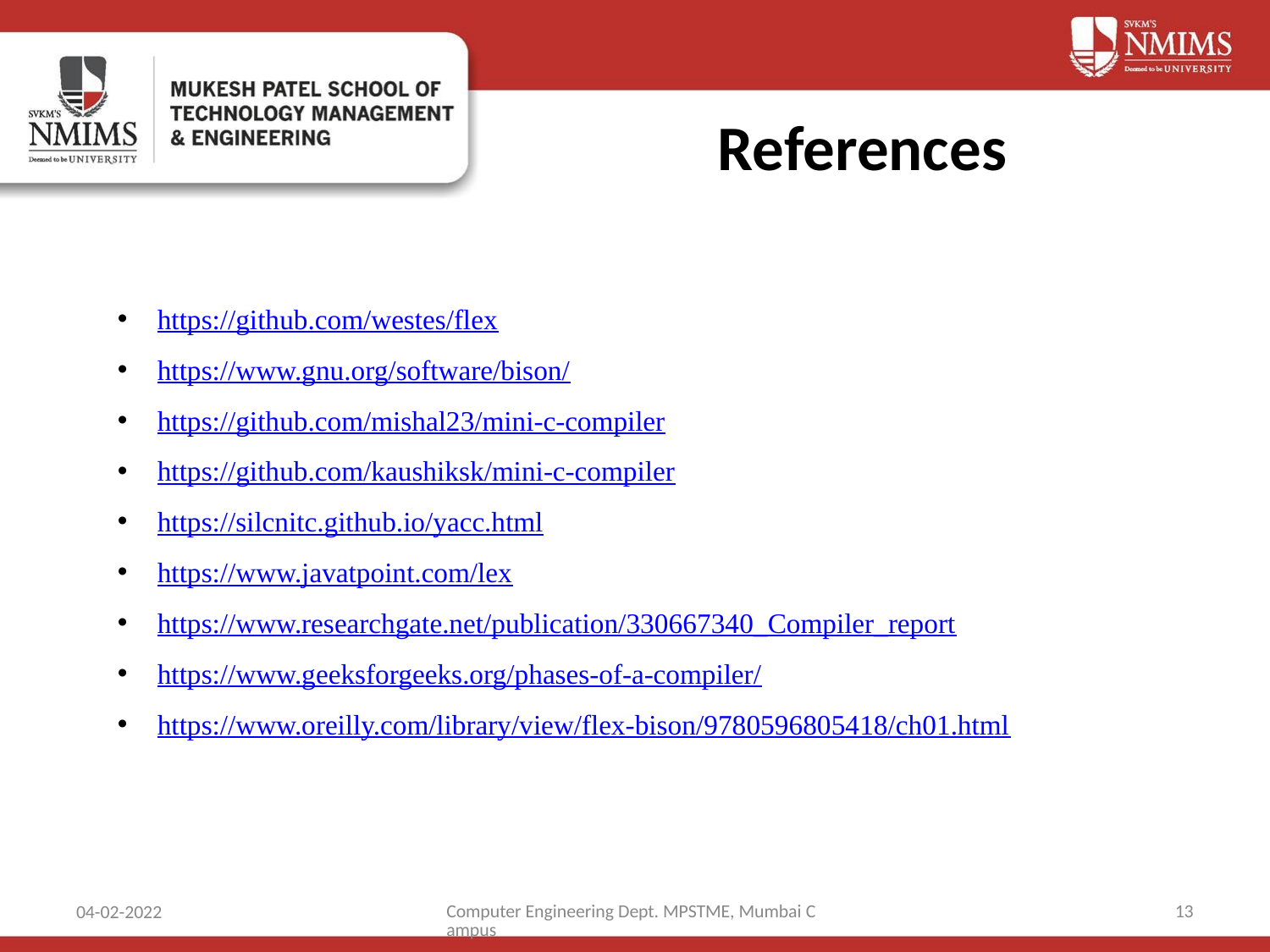

# References

https://github.com/westes/flex
https://www.gnu.org/software/bison/
https://github.com/mishal23/mini-c-compiler
https://github.com/kaushiksk/mini-c-compiler
https://silcnitc.github.io/yacc.html
https://www.javatpoint.com/lex
https://www.researchgate.net/publication/330667340_Compiler_report
https://www.geeksforgeeks.org/phases-of-a-compiler/
https://www.oreilly.com/library/view/flex-bison/9780596805418/ch01.html

Computer Engineering Dept. MPSTME, Mumbai Campus
13
04-02-2022